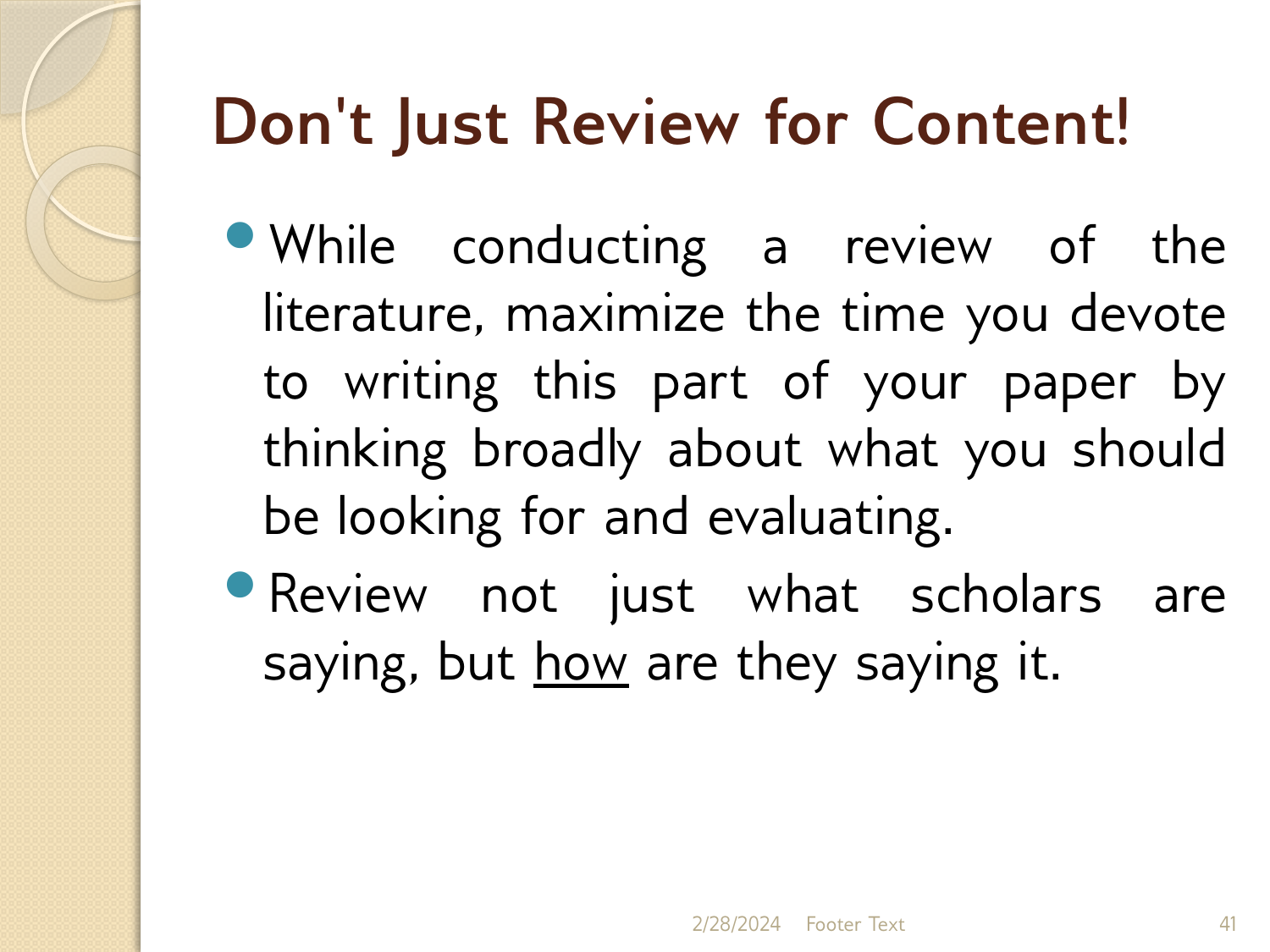

# Don't Just Review for Content!
While conducting a review of the literature, maximize the time you devote to writing this part of your paper by thinking broadly about what you should be looking for and evaluating.
Review not just what scholars are saying, but how are they saying it.
2/28/2024
Footer Text
41